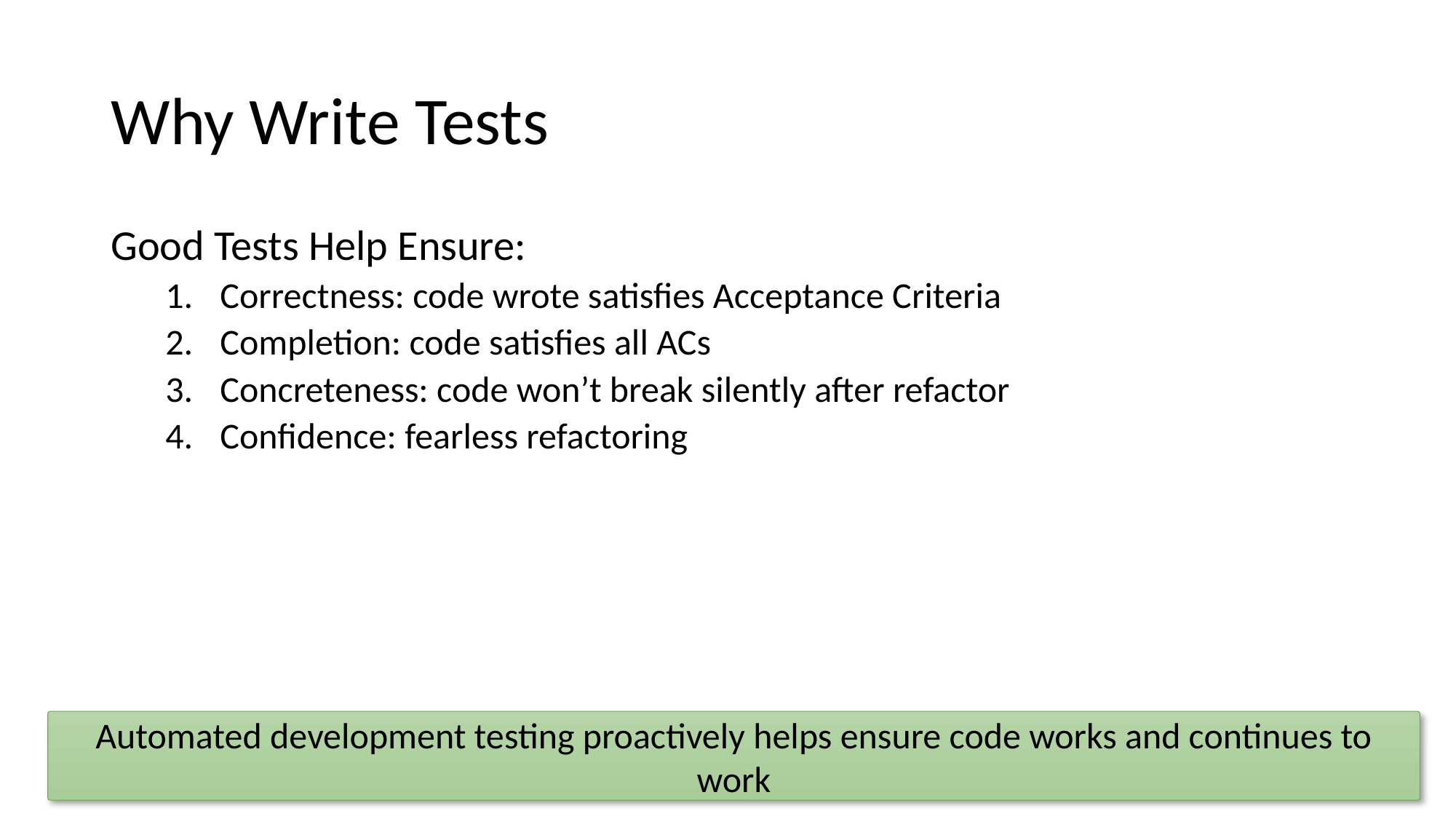

# Why Write Tests
Good Tests Help Ensure:
Correctness: code wrote satisfies Acceptance Criteria
Completion: code satisfies all ACs
Concreteness: code won’t break silently after refactor
Confidence: fearless refactoring

Automated development testing proactively helps ensure code works and continues to work